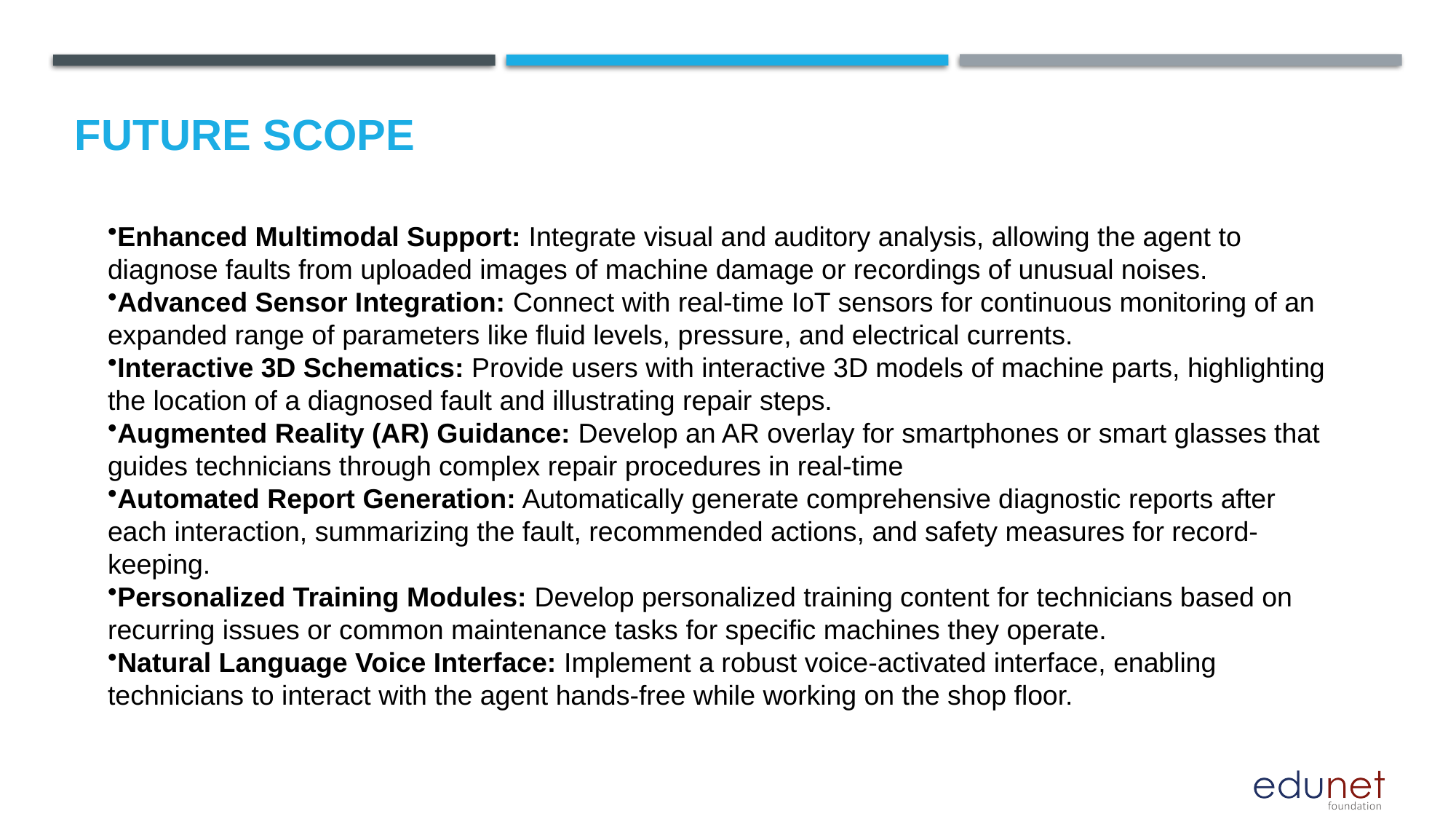

Future scope
Enhanced Multimodal Support: Integrate visual and auditory analysis, allowing the agent to diagnose faults from uploaded images of machine damage or recordings of unusual noises.
Advanced Sensor Integration: Connect with real-time IoT sensors for continuous monitoring of an expanded range of parameters like fluid levels, pressure, and electrical currents.
Interactive 3D Schematics: Provide users with interactive 3D models of machine parts, highlighting the location of a diagnosed fault and illustrating repair steps.
Augmented Reality (AR) Guidance: Develop an AR overlay for smartphones or smart glasses that guides technicians through complex repair procedures in real-time
Automated Report Generation: Automatically generate comprehensive diagnostic reports after each interaction, summarizing the fault, recommended actions, and safety measures for record-keeping.
Personalized Training Modules: Develop personalized training content for technicians based on recurring issues or common maintenance tasks for specific machines they operate.
Natural Language Voice Interface: Implement a robust voice-activated interface, enabling technicians to interact with the agent hands-free while working on the shop floor.